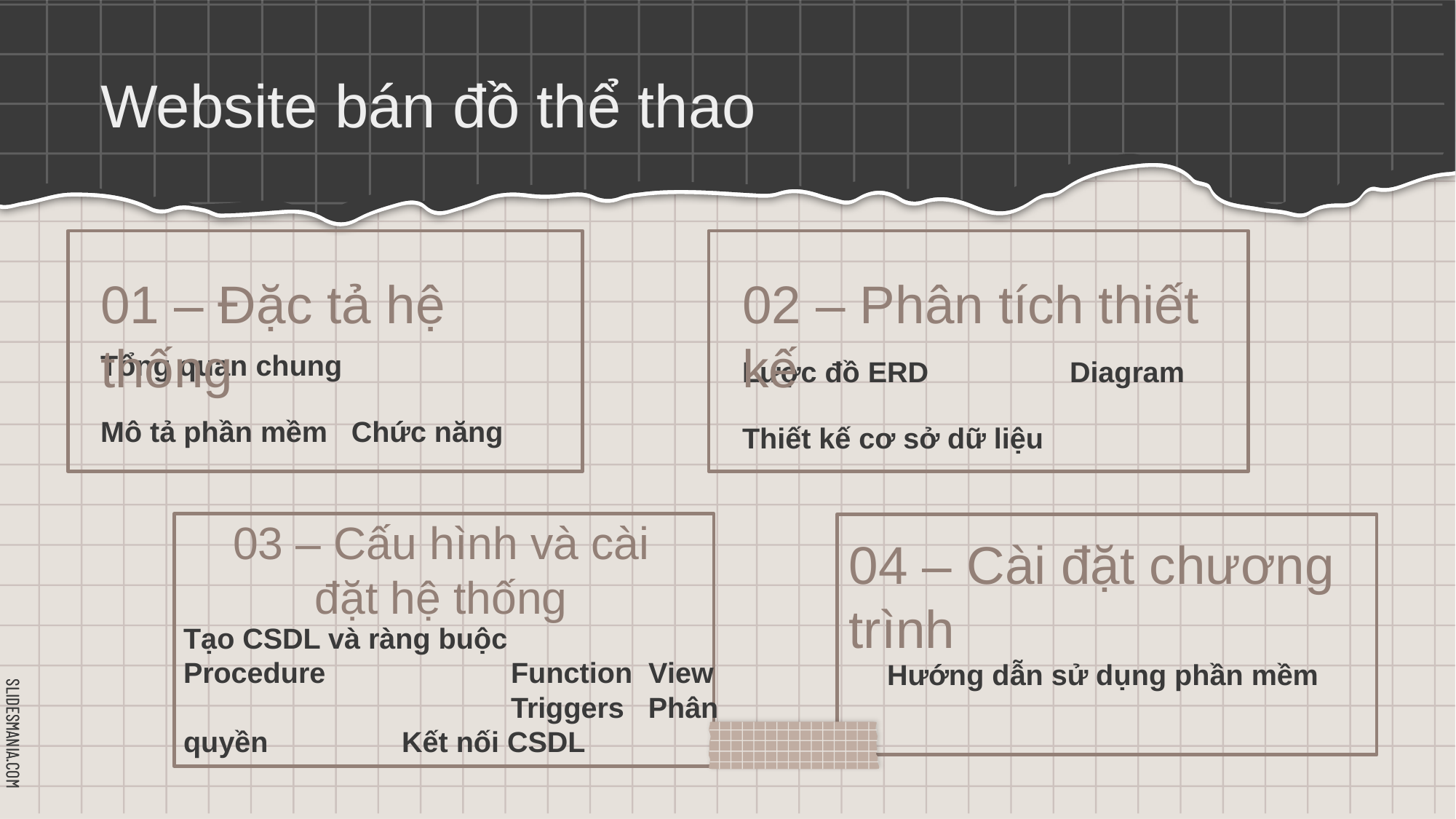

# Website bán đồ thể thao

01 – Đặc tả hệ thống
02 – Phân tích thiết kế
Tổng quan chung
Mô tả phần mềm   Chức năng
Lược đồ ERD		Diagram
Thiết kế cơ sở dữ liệu
03 – Cấu hình và cài đặt hệ thống

04 – Cài đặt chương trình
Tạo CSDL và ràng buộc          Procedure		Function  View			Triggers   Phân quyền		Kết nối CSDL

Hướng dẫn sử dụng phần mềm